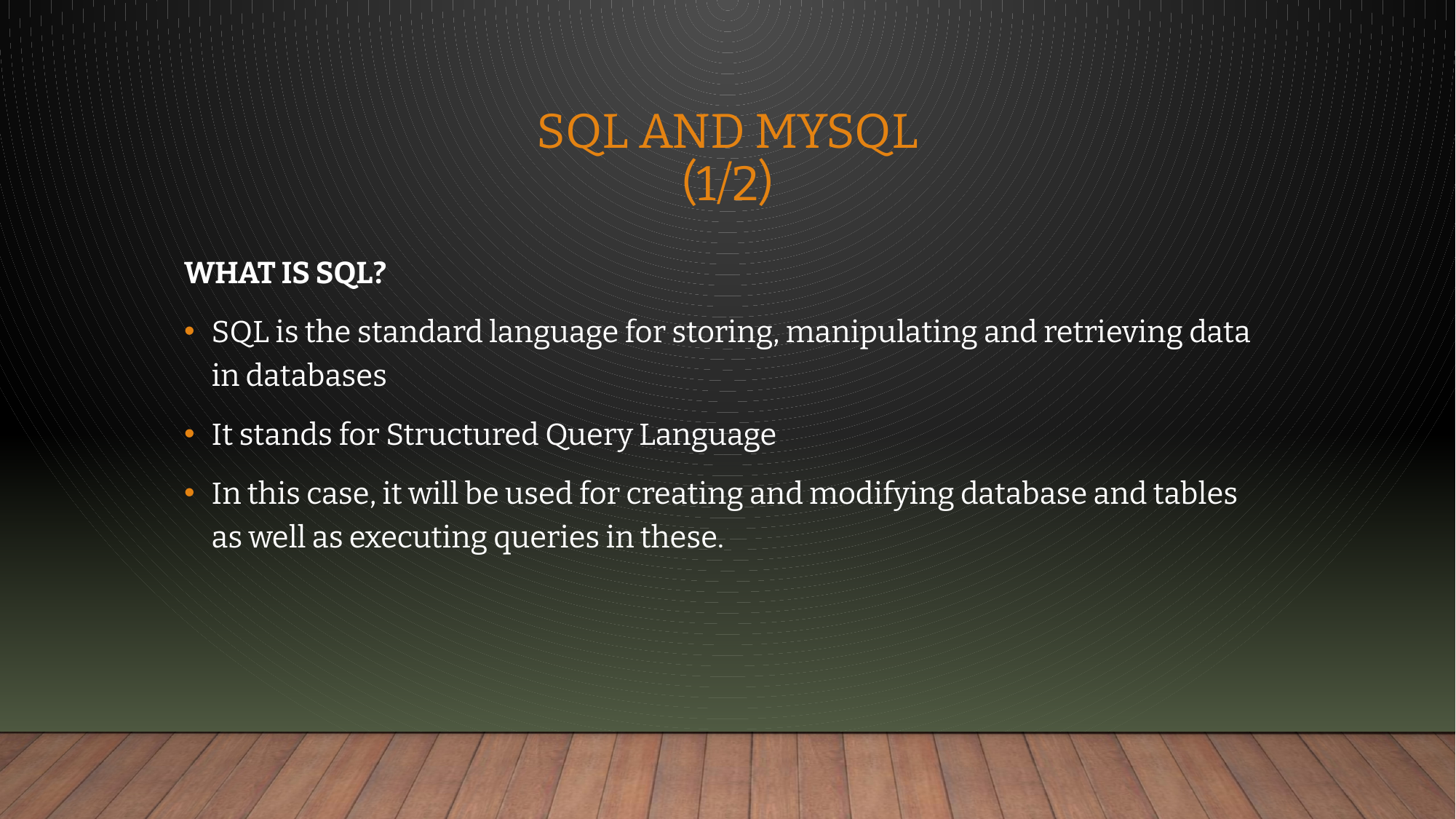

# SQL AND MYSQL (1/2)
WHAT IS SQL?
SQL is the standard language for storing, manipulating and retrieving data in databases
It stands for Structured Query Language
In this case, it will be used for creating and modifying database and tables as well as executing queries in these.